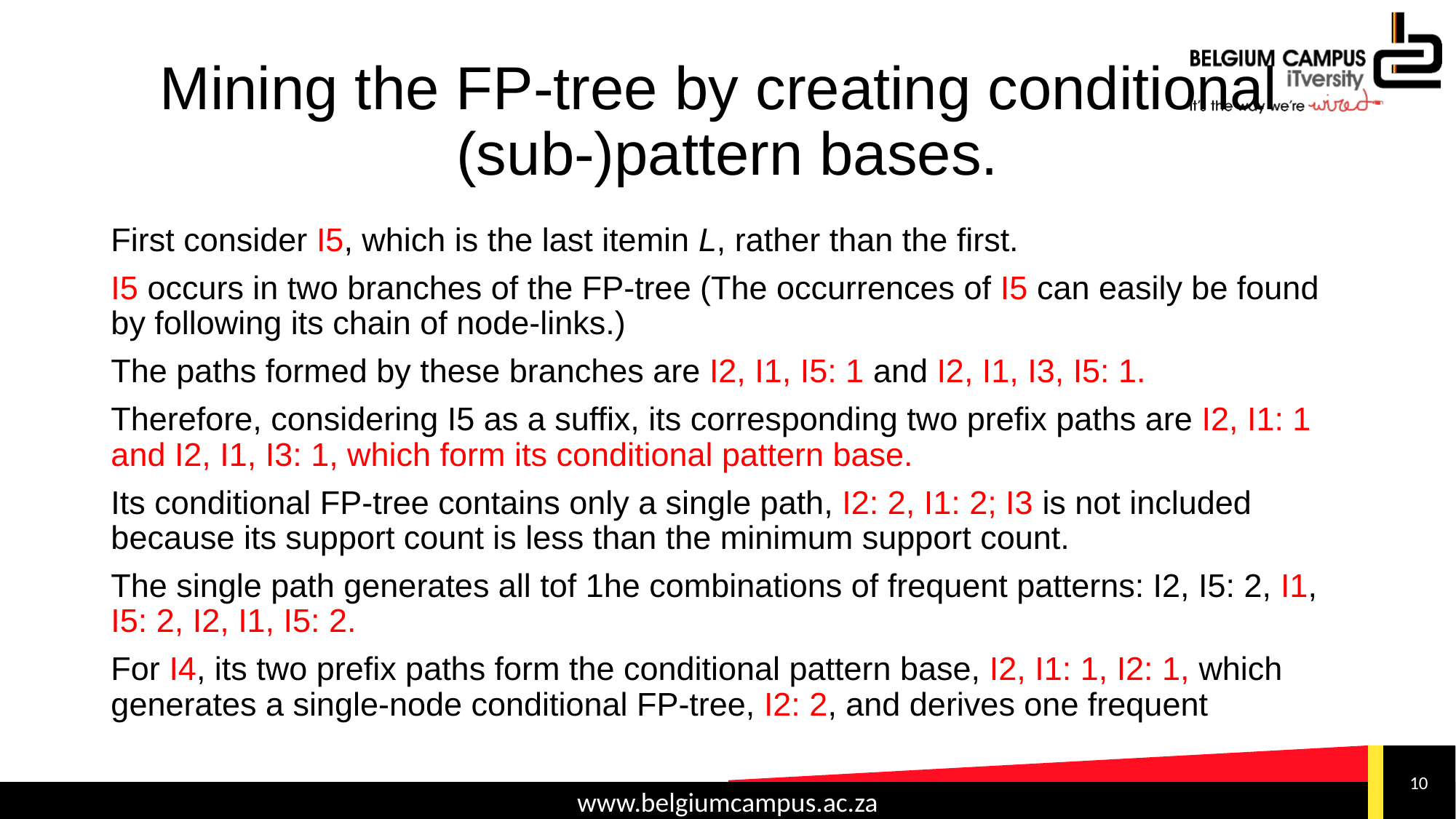

# Mining the FP-tree by creating conditional (sub-)pattern bases.
First consider I5, which is the last itemin L, rather than the first.
I5 occurs in two branches of the FP-tree (The occurrences of I5 can easily be found by following its chain of node-links.)
The paths formed by these branches are I2, I1, I5: 1 and I2, I1, I3, I5: 1.
Therefore, considering I5 as a suffix, its corresponding two prefix paths are I2, I1: 1 and I2, I1, I3: 1, which form its conditional pattern base.
Its conditional FP-tree contains only a single path, I2: 2, I1: 2; I3 is not included because its support count is less than the minimum support count.
The single path generates all tof 1he combinations of frequent patterns: I2, I5: 2, I1, I5: 2, I2, I1, I5: 2.
For I4, its two prefix paths form the conditional pattern base, I2, I1: 1, I2: 1, which generates a single-node conditional FP-tree, I2: 2, and derives one frequent